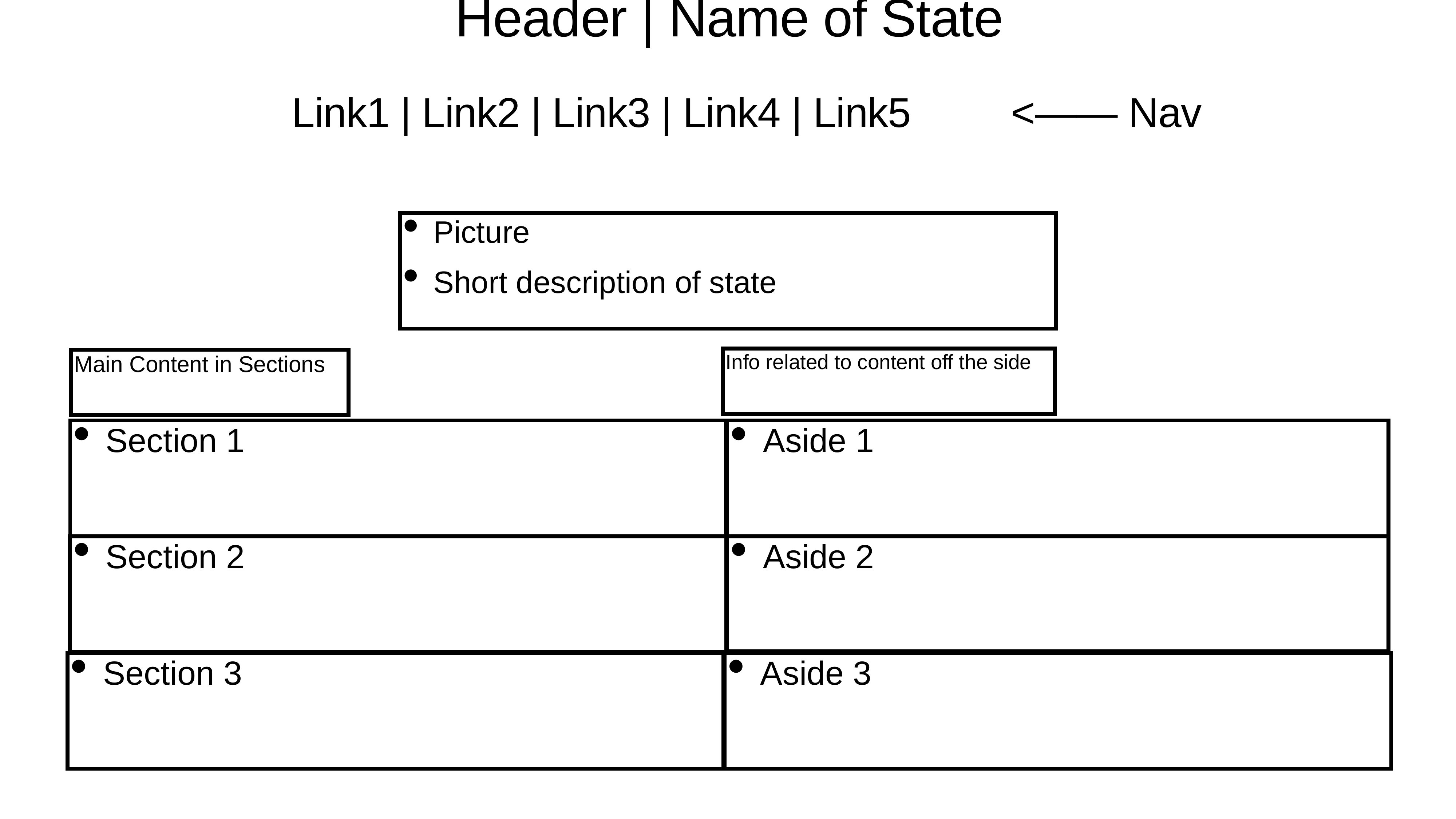

Header | Name of State
# Link1 | Link2 | Link3 | Link4 | Link5         <—— Nav
Picture
Short description of state
Info related to content off the side
Main Content in Sections
Section 1
Aside 1
Section 2
Aside 2
Section 3
Aside 3